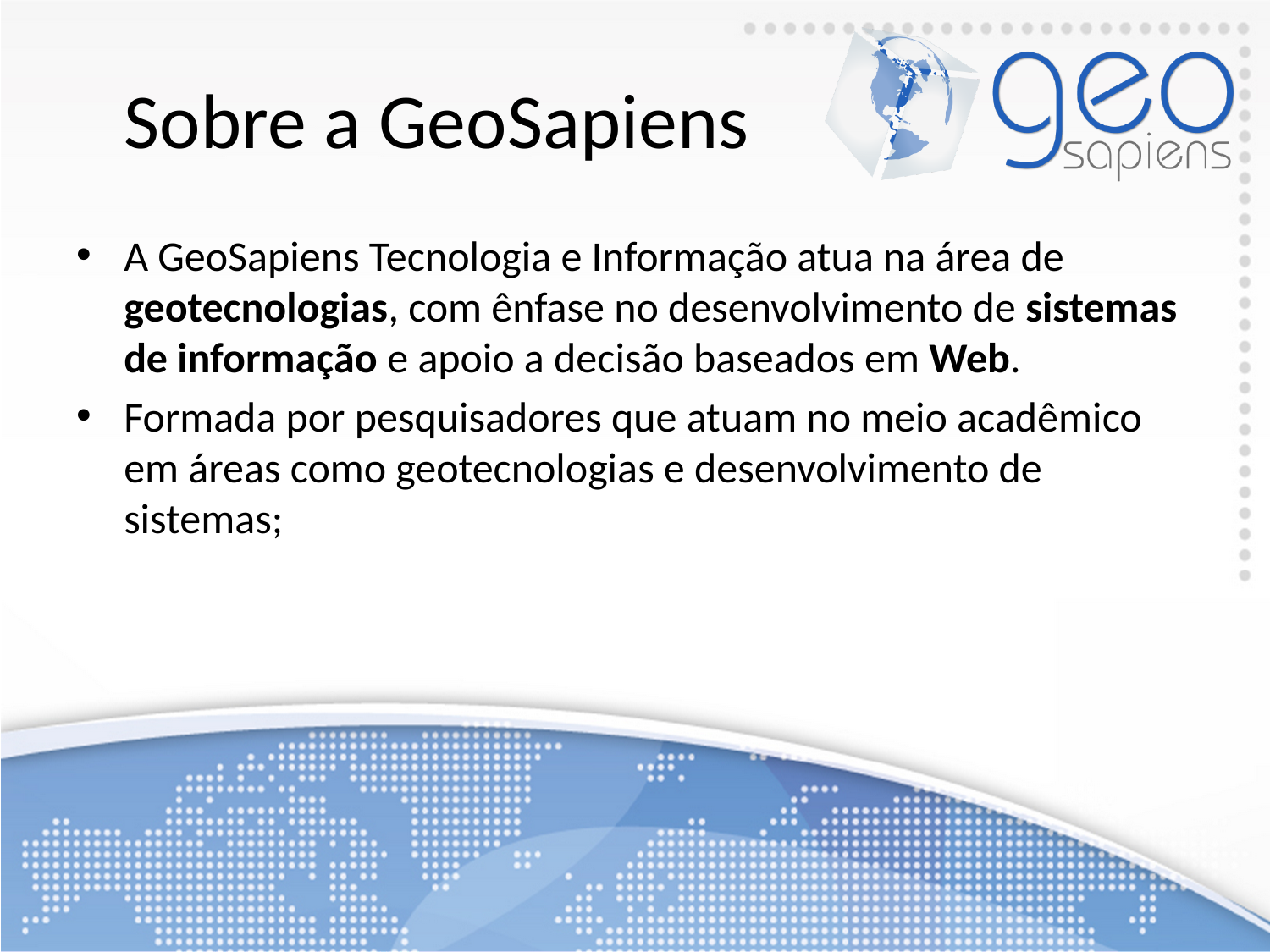

# Sobre a GeoSapiens
A GeoSapiens Tecnologia e Informação atua na área de geotecnologias, com ênfase no desenvolvimento de sistemas de informação e apoio a decisão baseados em Web.
Formada por pesquisadores que atuam no meio acadêmico em áreas como geotecnologias e desenvolvimento de sistemas;